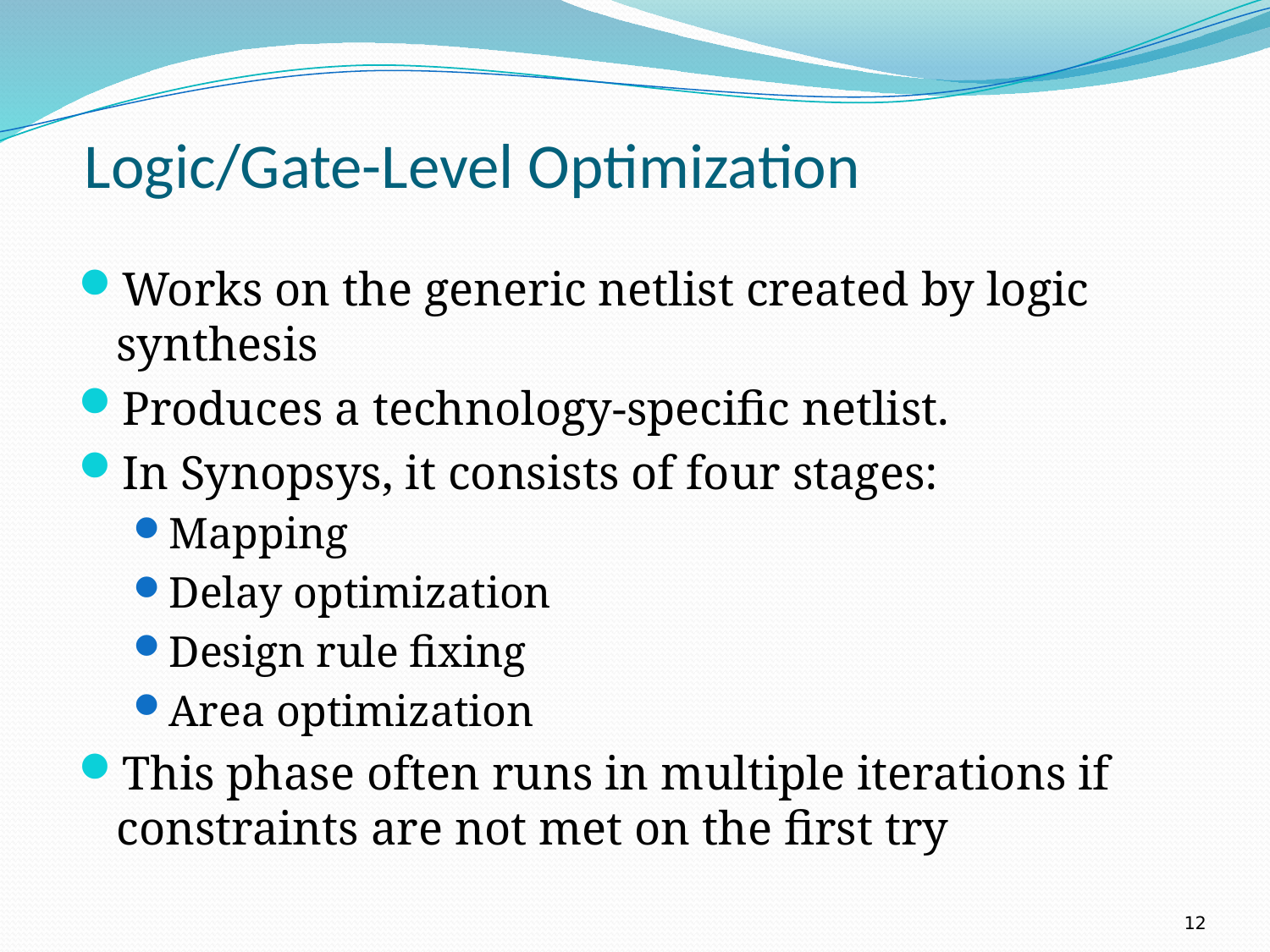

# Logic/Gate-Level Optimization
Works on the generic netlist created by logic synthesis
Produces a technology-specific netlist.
In Synopsys, it consists of four stages:
Mapping
Delay optimization
Design rule fixing
Area optimization
This phase often runs in multiple iterations if constraints are not met on the first try

12